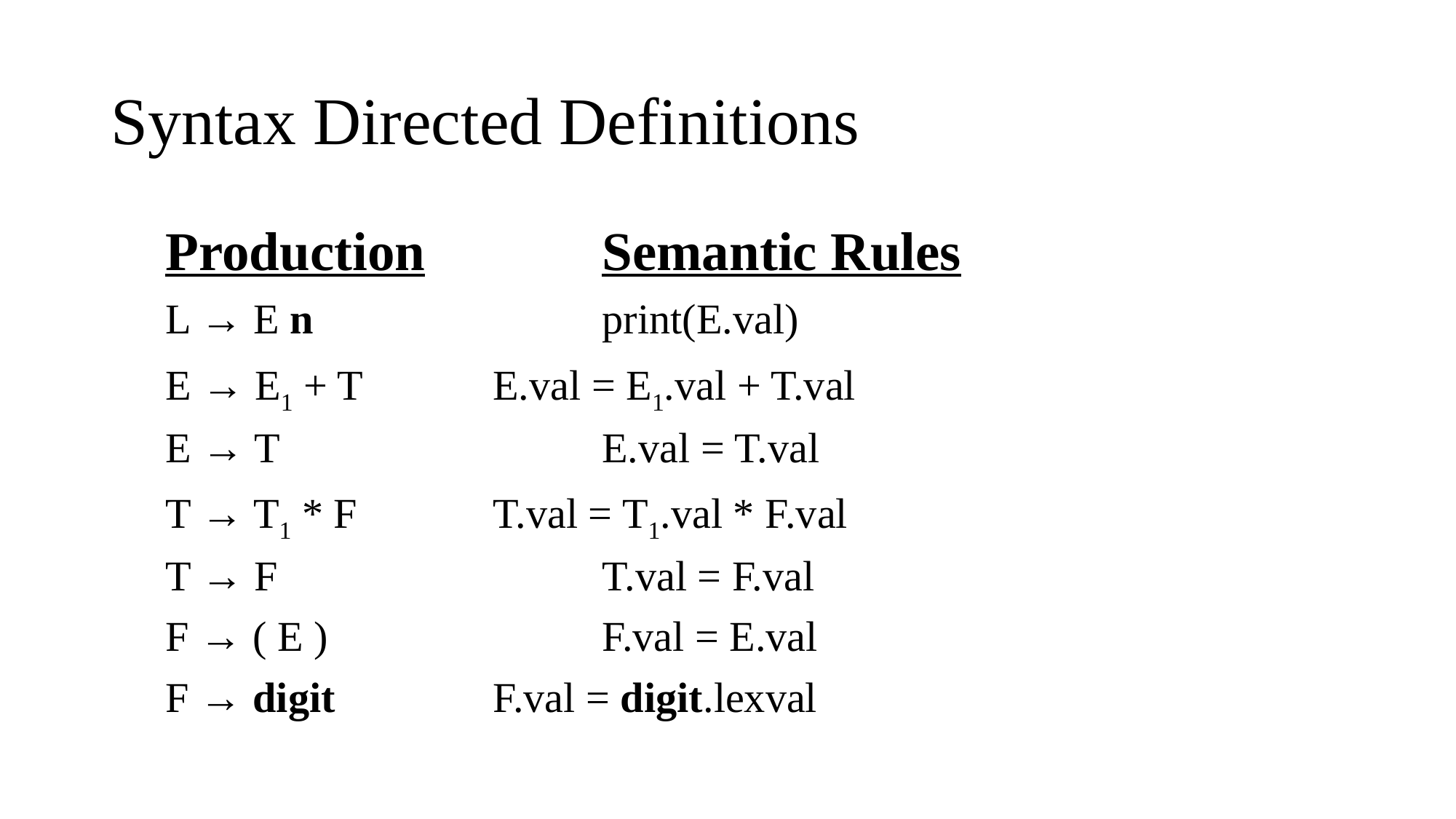

# Syntax Directed Definitions
	Production 		Semantic Rules
	L → E n			print(E.val)
	E → E1 + T		E.val = E1.val + T.val
	E → T			E.val = T.val
	T → T1 * F		T.val = T1.val * F.val
	T → F			T.val = F.val
	F → ( E )			F.val = E.val
	F → digit		F.val = digit.lexval